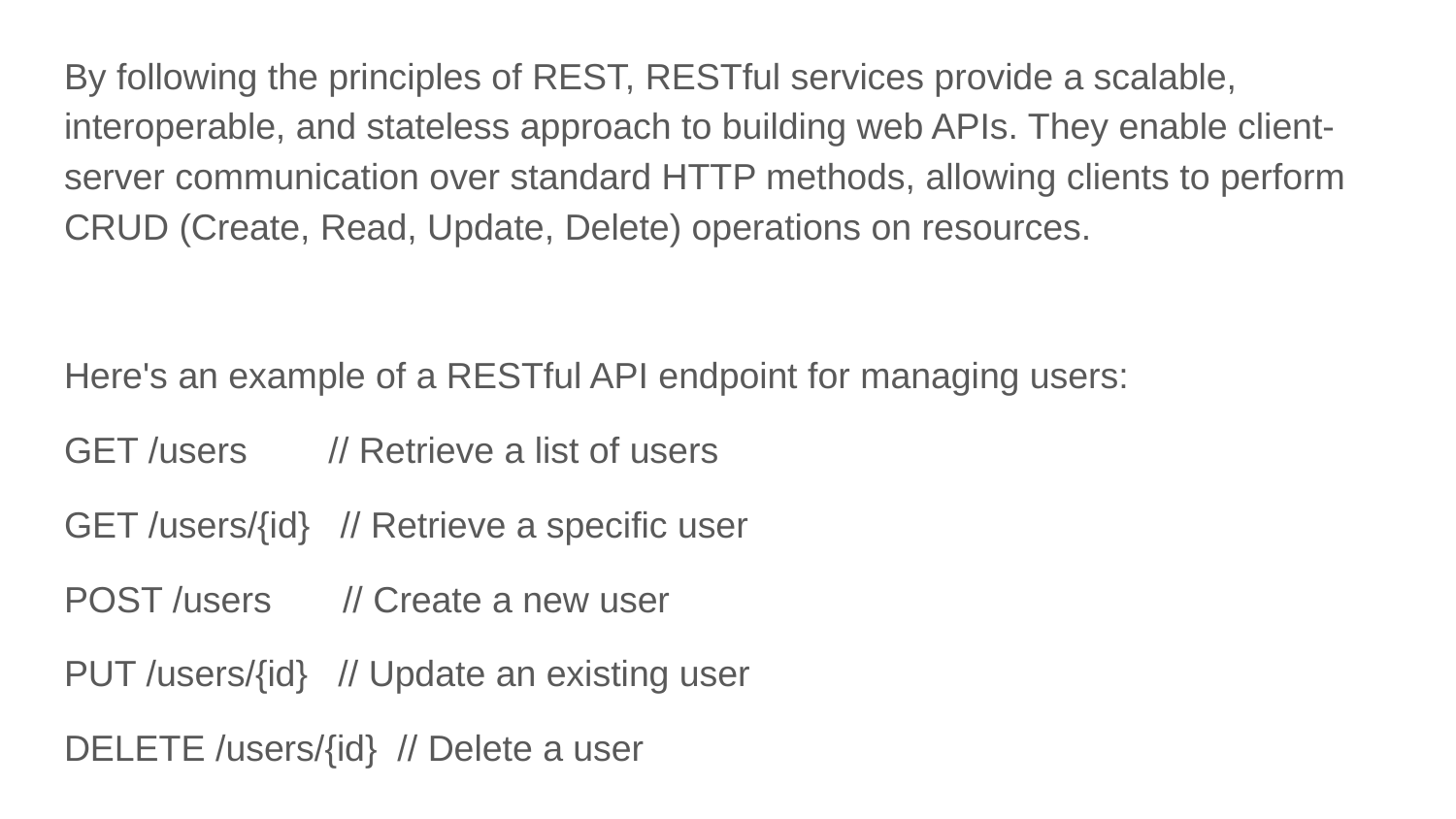

By following the principles of REST, RESTful services provide a scalable, interoperable, and stateless approach to building web APIs. They enable client-server communication over standard HTTP methods, allowing clients to perform CRUD (Create, Read, Update, Delete) operations on resources.

Here's an example of a RESTful API endpoint for managing users:
GET /users        // Retrieve a list of users
GET /users/{id}   // Retrieve a specific user
POST /users       // Create a new user
PUT /users/{id}   // Update an existing user
DELETE /users/{id}  // Delete a user